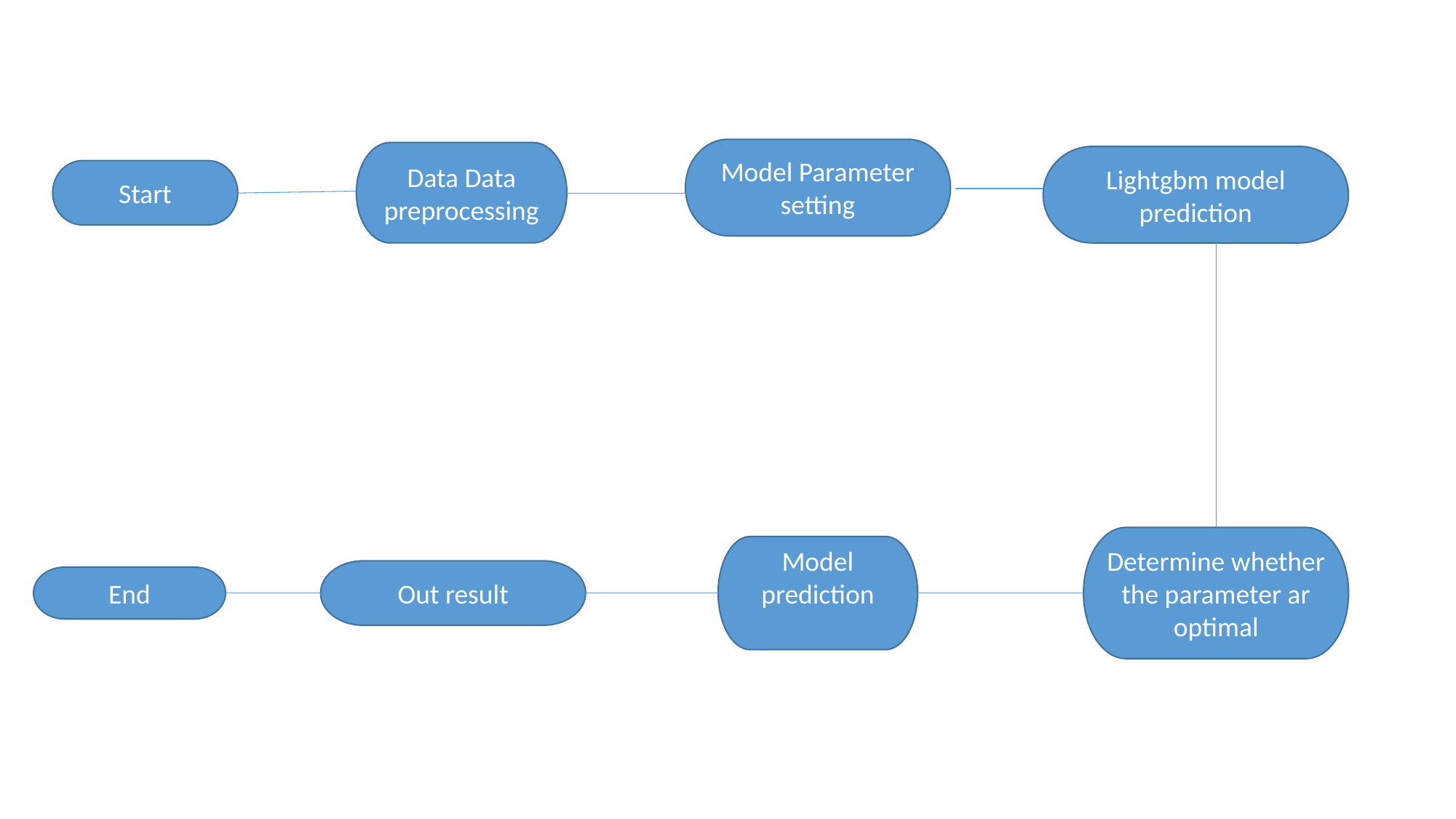

Model Parameter setting
Data Data preprocessing
Lightgbm model prediction
Start
Determine whether the parameter ar optimal
Model prediction

Out result
End